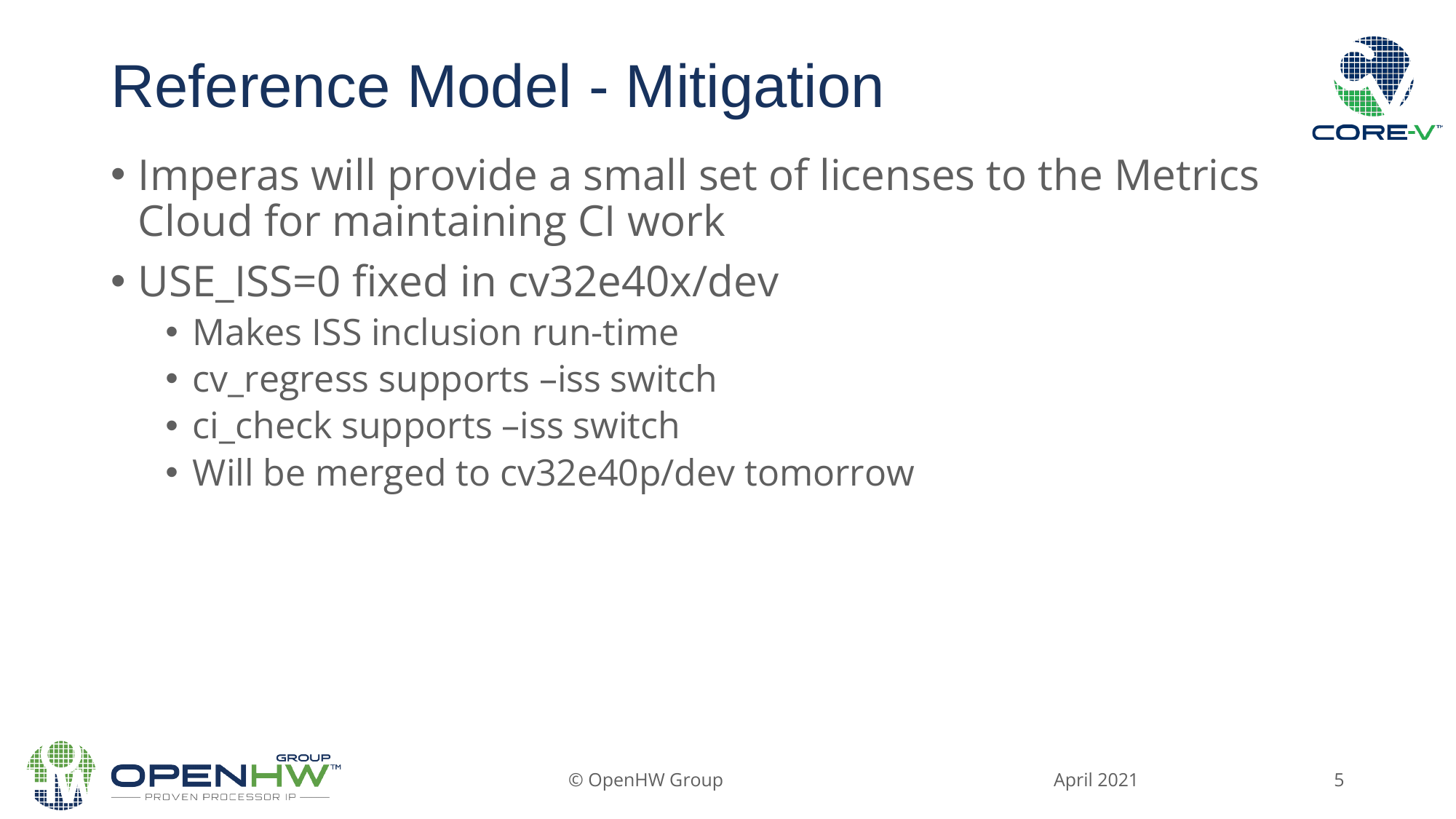

# Reference Model - Mitigation
Imperas will provide a small set of licenses to the Metrics Cloud for maintaining CI work
USE_ISS=0 fixed in cv32e40x/dev
Makes ISS inclusion run-time
cv_regress supports –iss switch
ci_check supports –iss switch
Will be merged to cv32e40p/dev tomorrow

April 2021
© OpenHW Group
5